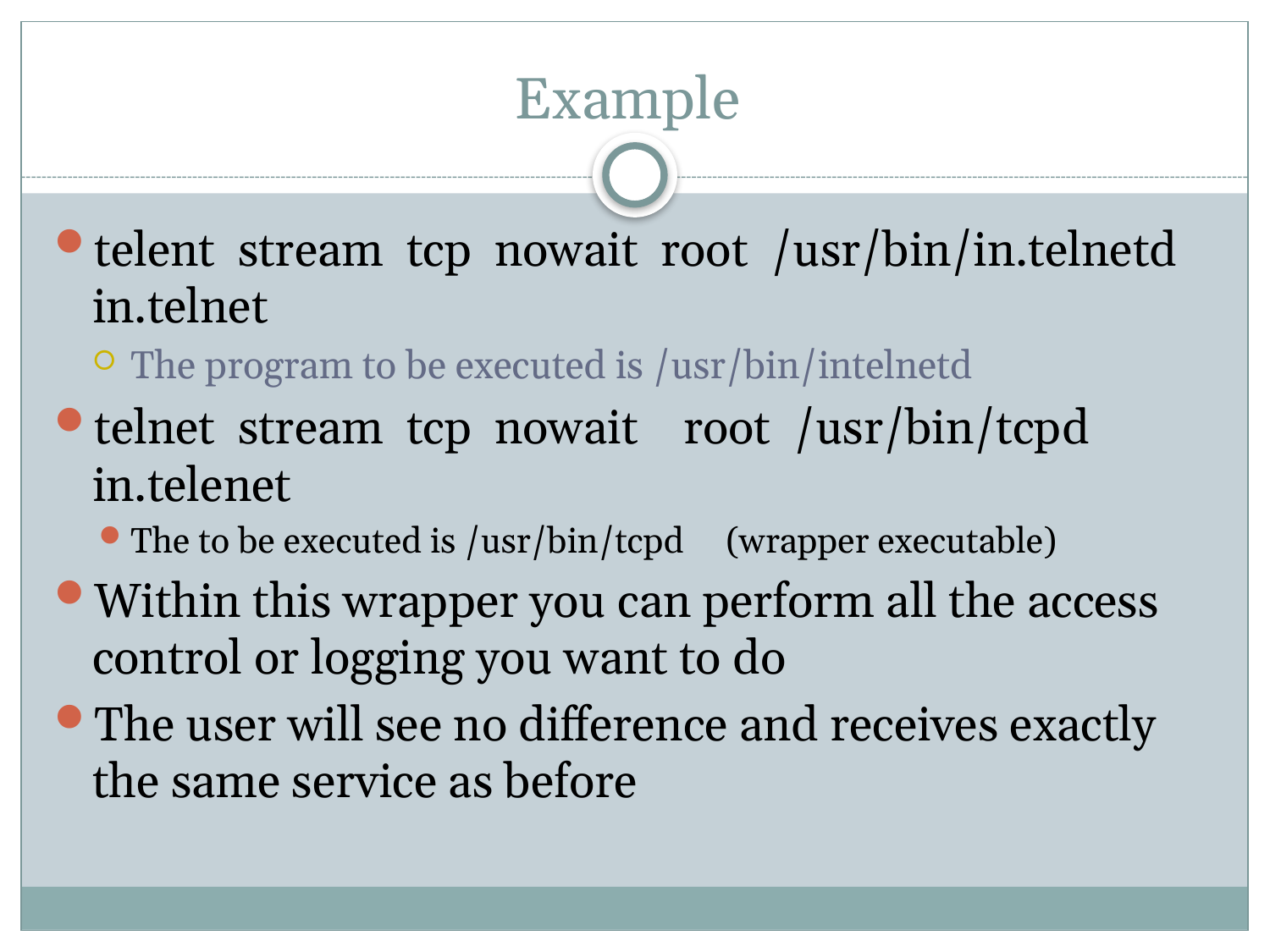

# Example
telent  stream  tcp  nowait  root  /usr/bin/in.telnetd  in.telnet
The program to be executed is /usr/bin/intelnetd
telnet  stream  tcp  nowait    root  /usr/bin/tcpd in.telenet
The to be executed is /usr/bin/tcpd     (wrapper executable)
Within this wrapper you can perform all the access control or logging you want to do
The user will see no difference and receives exactly the same service as before